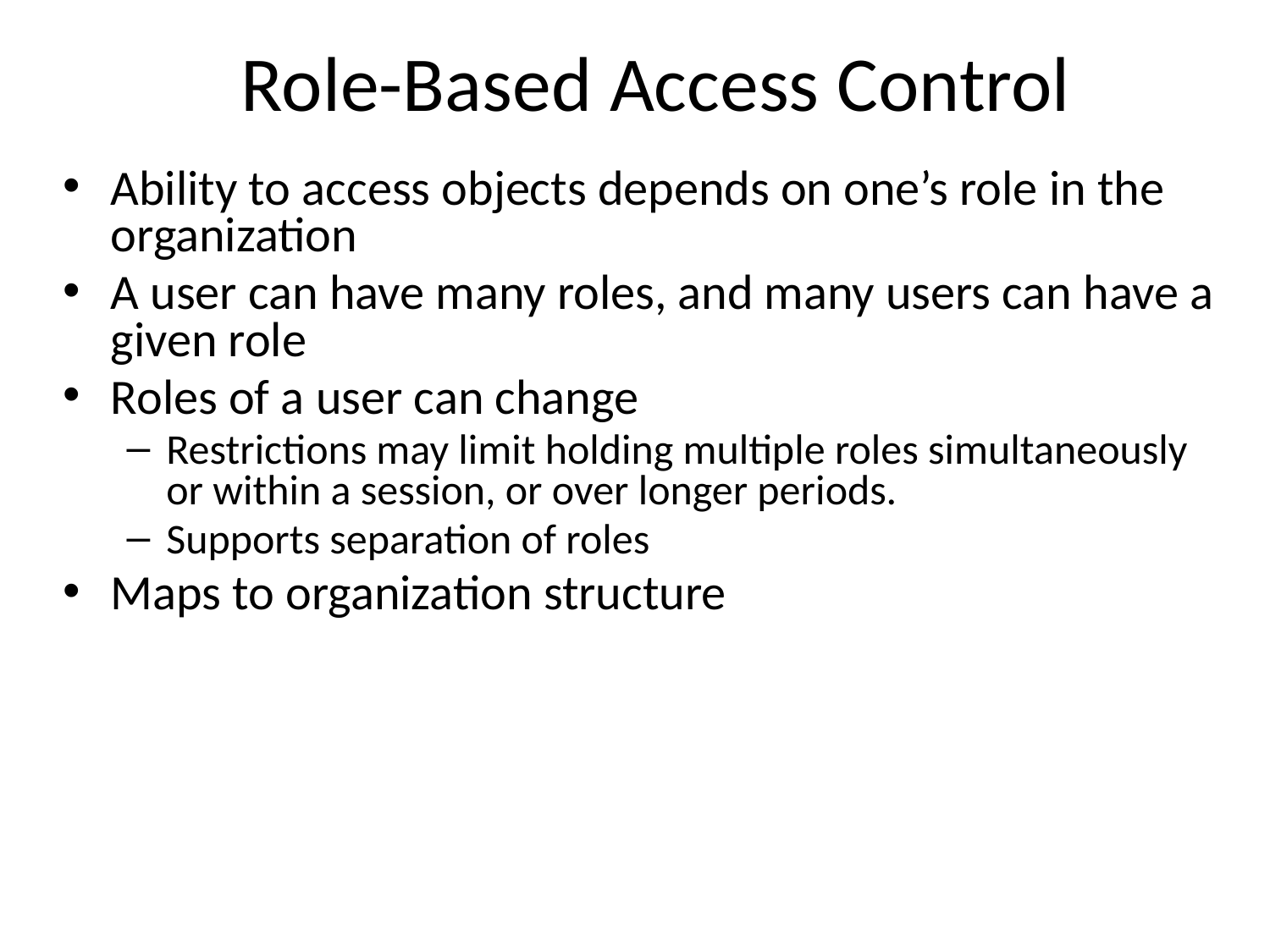

Role-Based Access Control
Ability to access objects depends on one’s role in the organization
A user can have many roles, and many users can have a given role
Roles of a user can change
Restrictions may limit holding multiple roles simultaneously or within a session, or over longer periods.
Supports separation of roles
Maps to organization structure